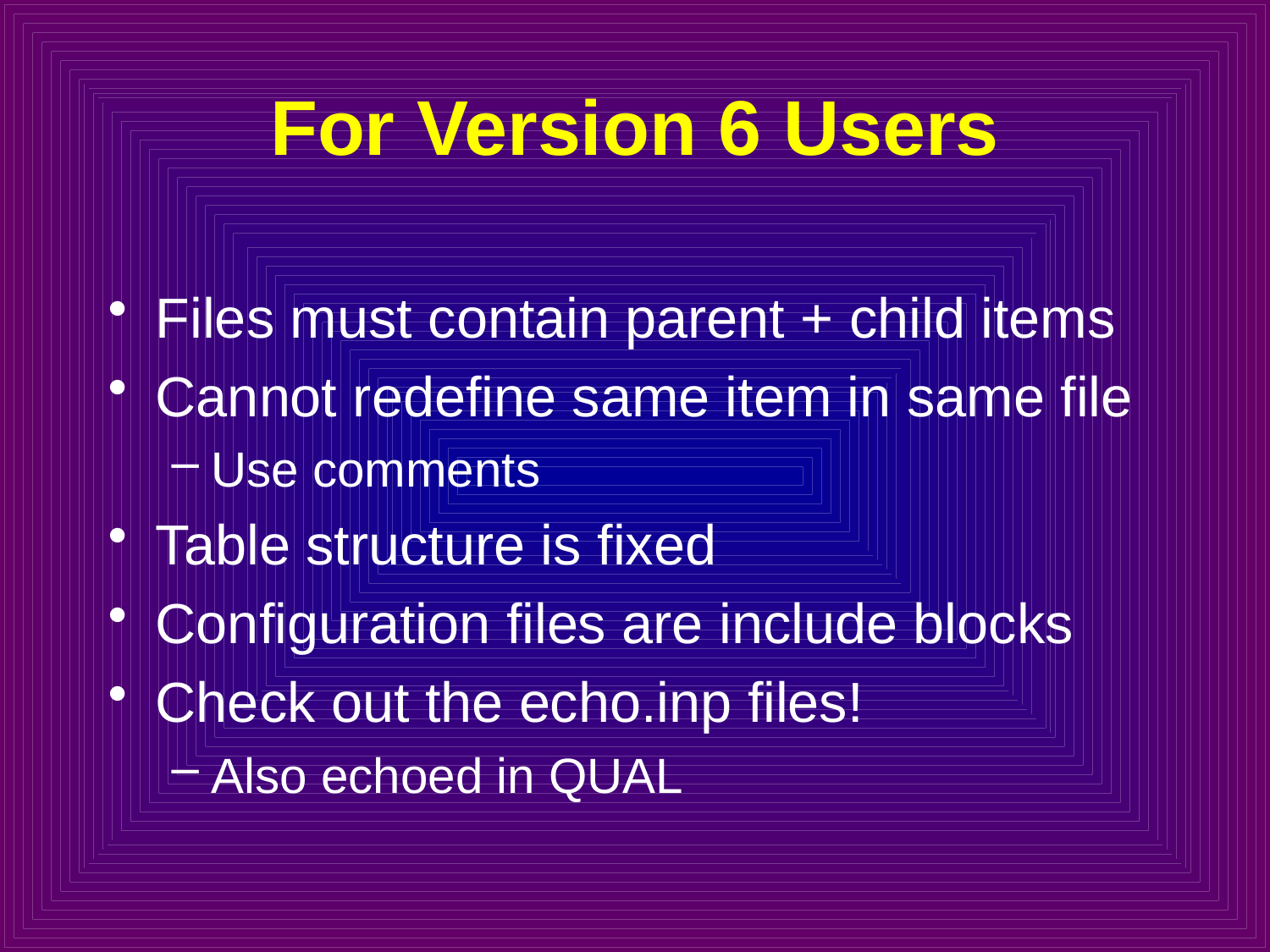

# For Version 6 Users
Files must contain parent + child items
Cannot redefine same item in same file
Use comments
Table structure is fixed
Configuration files are include blocks
Check out the echo.inp files!
Also echoed in QUAL